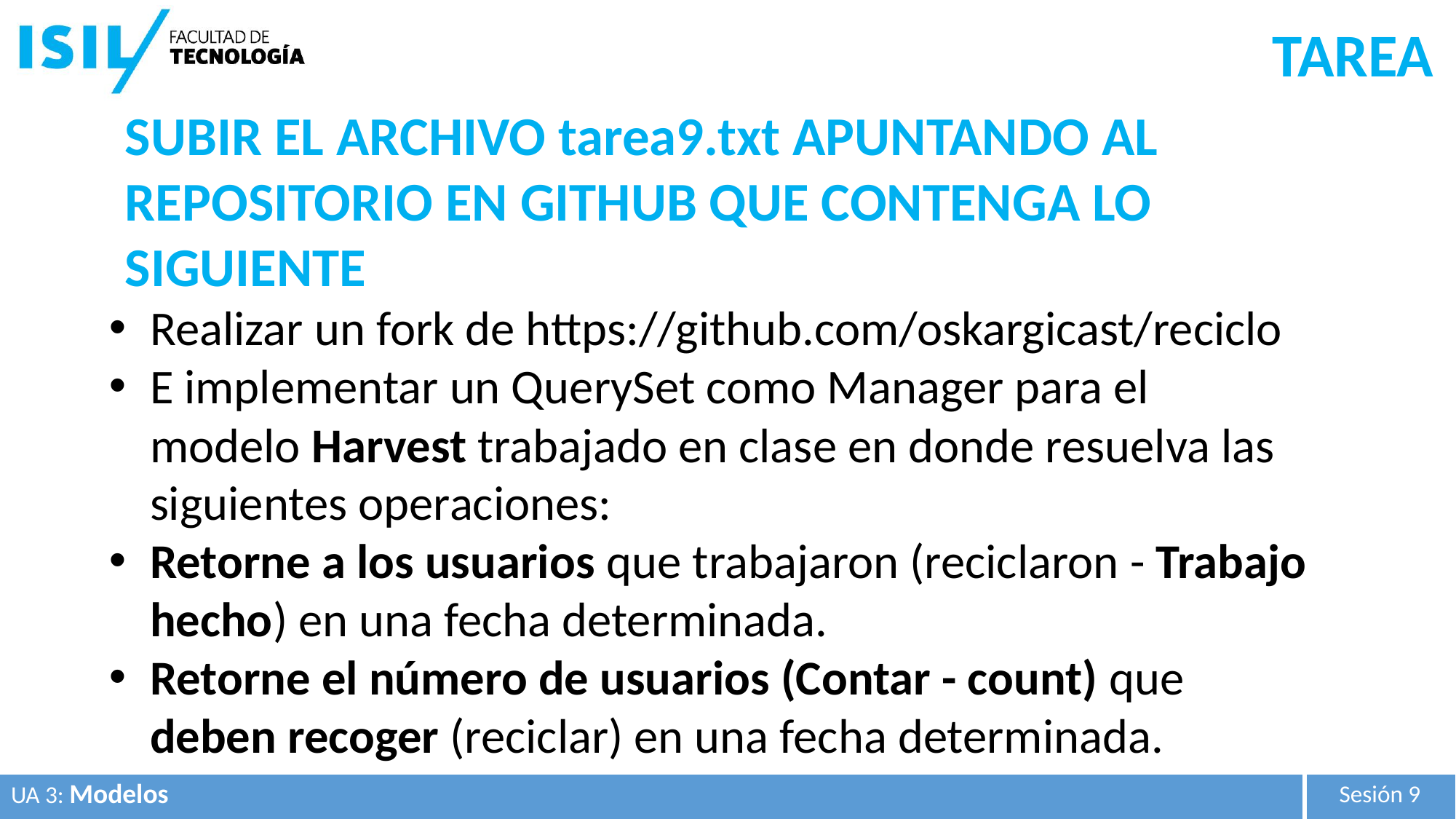

TAREA
SUBIR EL ARCHIVO tarea9.txt APUNTANDO AL REPOSITORIO EN GITHUB QUE CONTENGA LO SIGUIENTE
Realizar un fork de https://github.com/oskargicast/reciclo
E implementar un QuerySet como Manager para el modelo Harvest trabajado en clase en donde resuelva las siguientes operaciones:
Retorne a los usuarios que trabajaron (reciclaron - Trabajo hecho) en una fecha determinada.
Retorne el número de usuarios (Contar - count) que deben recoger (reciclar) en una fecha determinada.

| UA 3: Modelos | Sesión 9 |
| --- | --- |